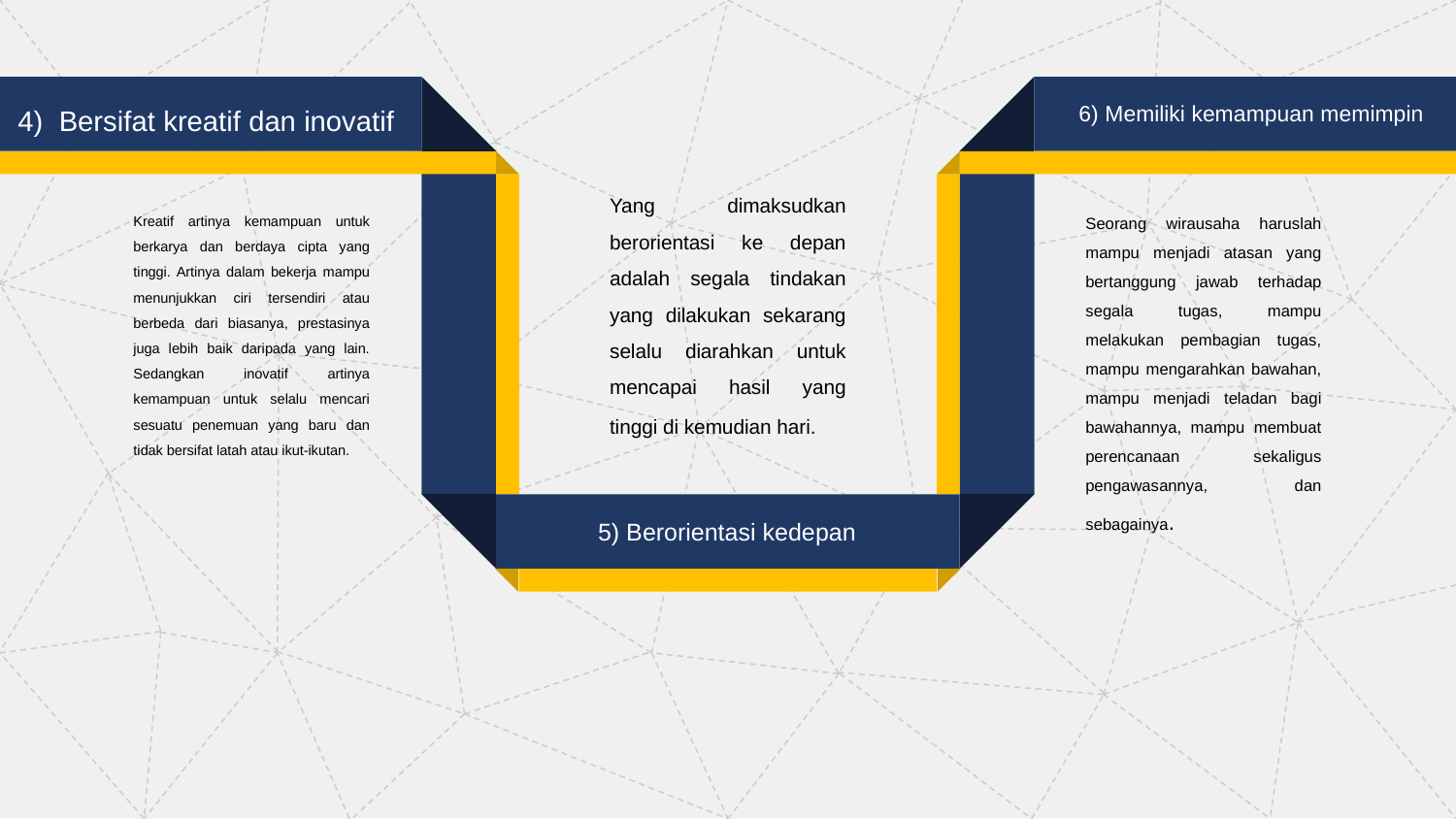

4)  Bersifat kreatif dan inovatif

6) Memiliki kemampuan memimpin

Yang dimaksudkan berorientasi ke depan adalah segala tindakan yang dilakukan sekarang selalu diarahkan untuk mencapai hasil yang tinggi di kemudian hari.
Kreatif artinya kemampuan untuk berkarya dan berdaya cipta yang tinggi. Artinya dalam bekerja mampu menunjukkan ciri tersendiri atau berbeda dari biasanya, prestasinya juga lebih baik daripada yang lain. Sedangkan inovatif artinya kemampuan untuk selalu mencari sesuatu penemuan yang baru dan tidak bersifat latah atau ikut-ikutan.
Seorang wirausaha haruslah mampu menjadi atasan yang bertanggung jawab terhadap segala tugas, mampu melakukan pembagian tugas, mampu mengarahkan bawahan, mampu menjadi teladan bagi bawahannya, mampu membuat perencanaan sekaligus pengawasannya, dan sebagainya.

5) Berorientasi kedepan